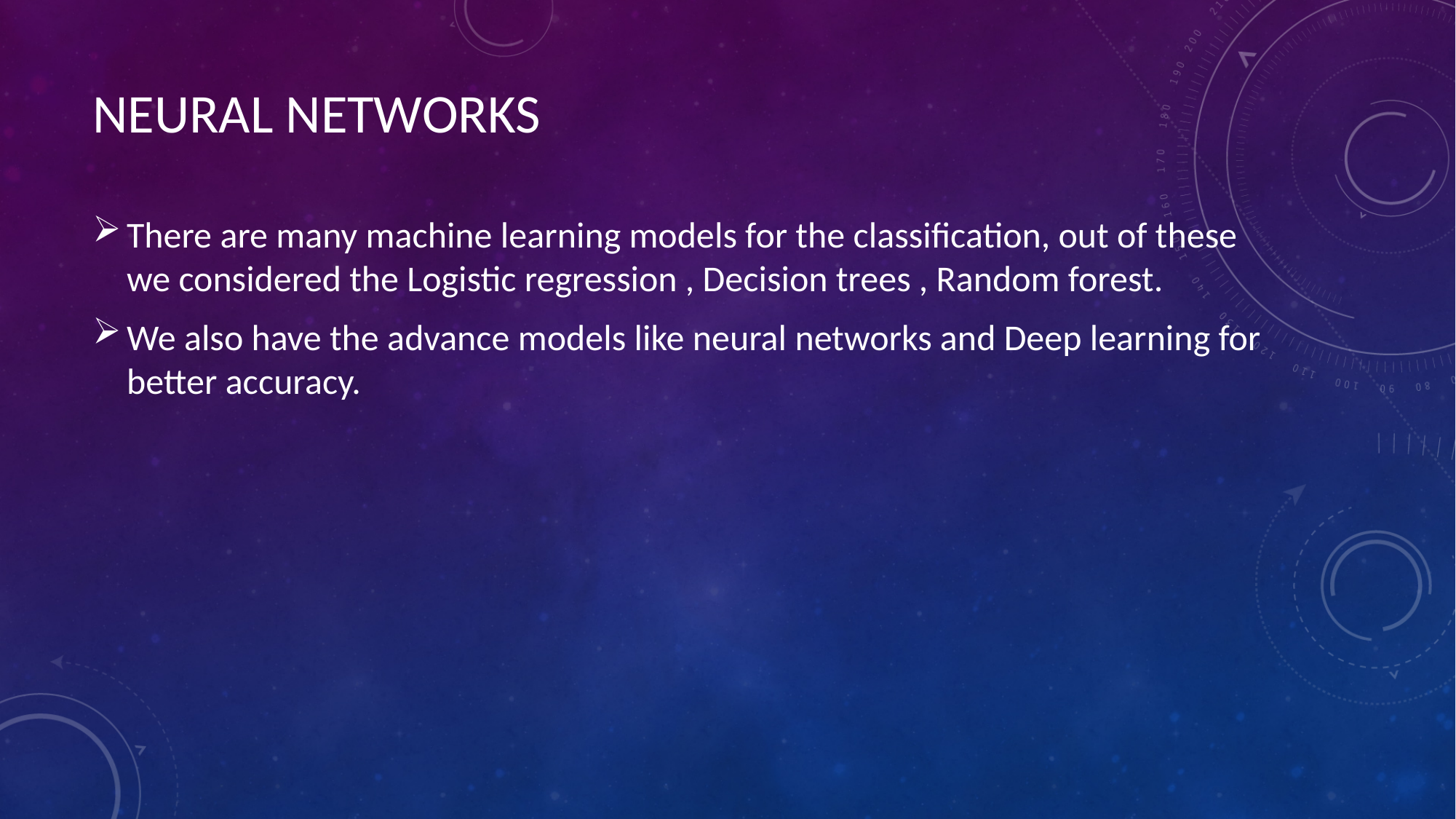

Neural networks
There are many machine learning models for the classification, out of these we considered the Logistic regression , Decision trees , Random forest.
We also have the advance models like neural networks and Deep learning for better accuracy.